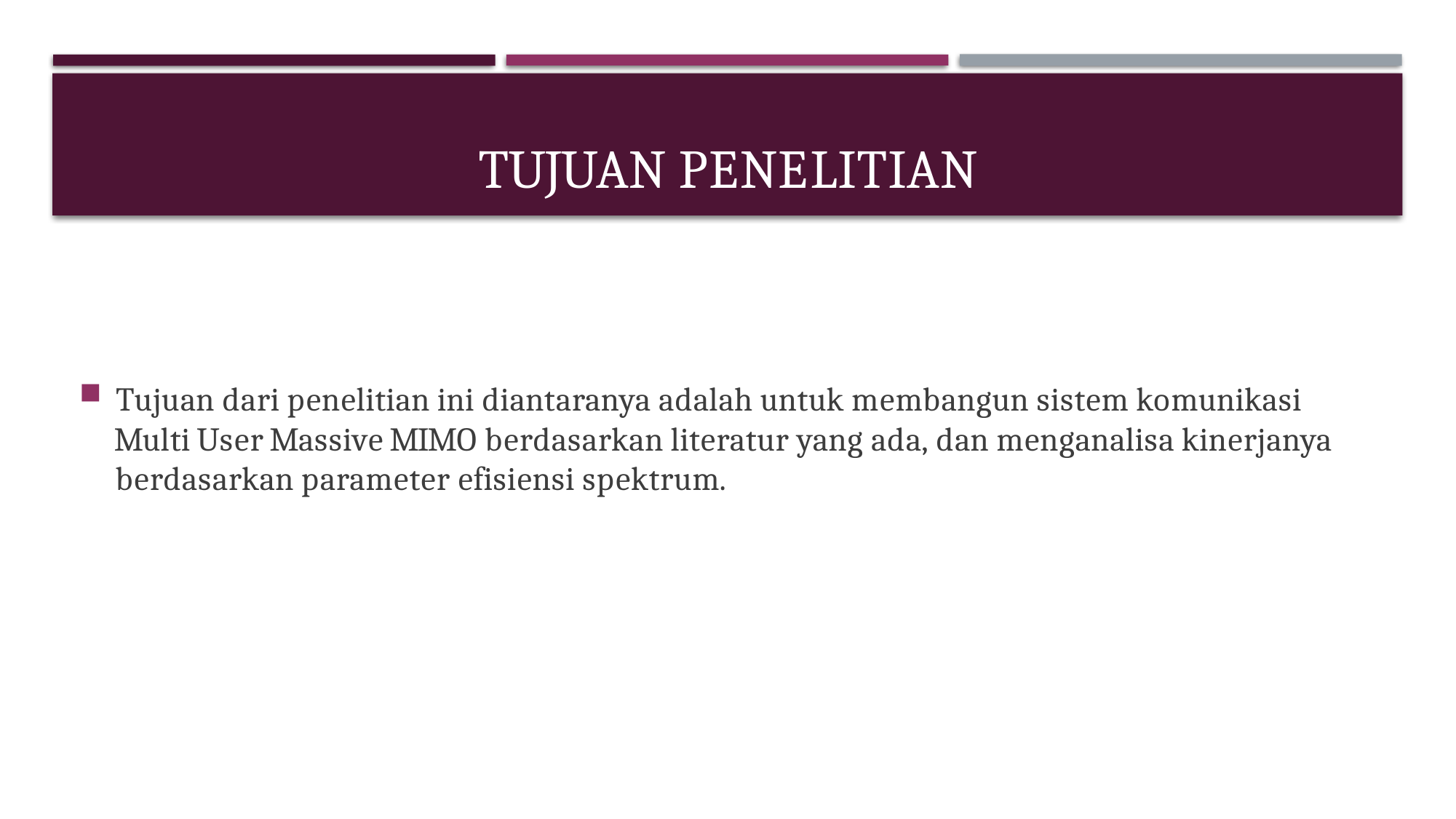

# Tujuan penelitian

Tujuan dari penelitian ini diantaranya adalah untuk membangun sistem komunikasi Multi User Massive MIMO berdasarkan literatur yang ada, dan menganalisa kinerjanya berdasarkan parameter efisiensi spektrum.